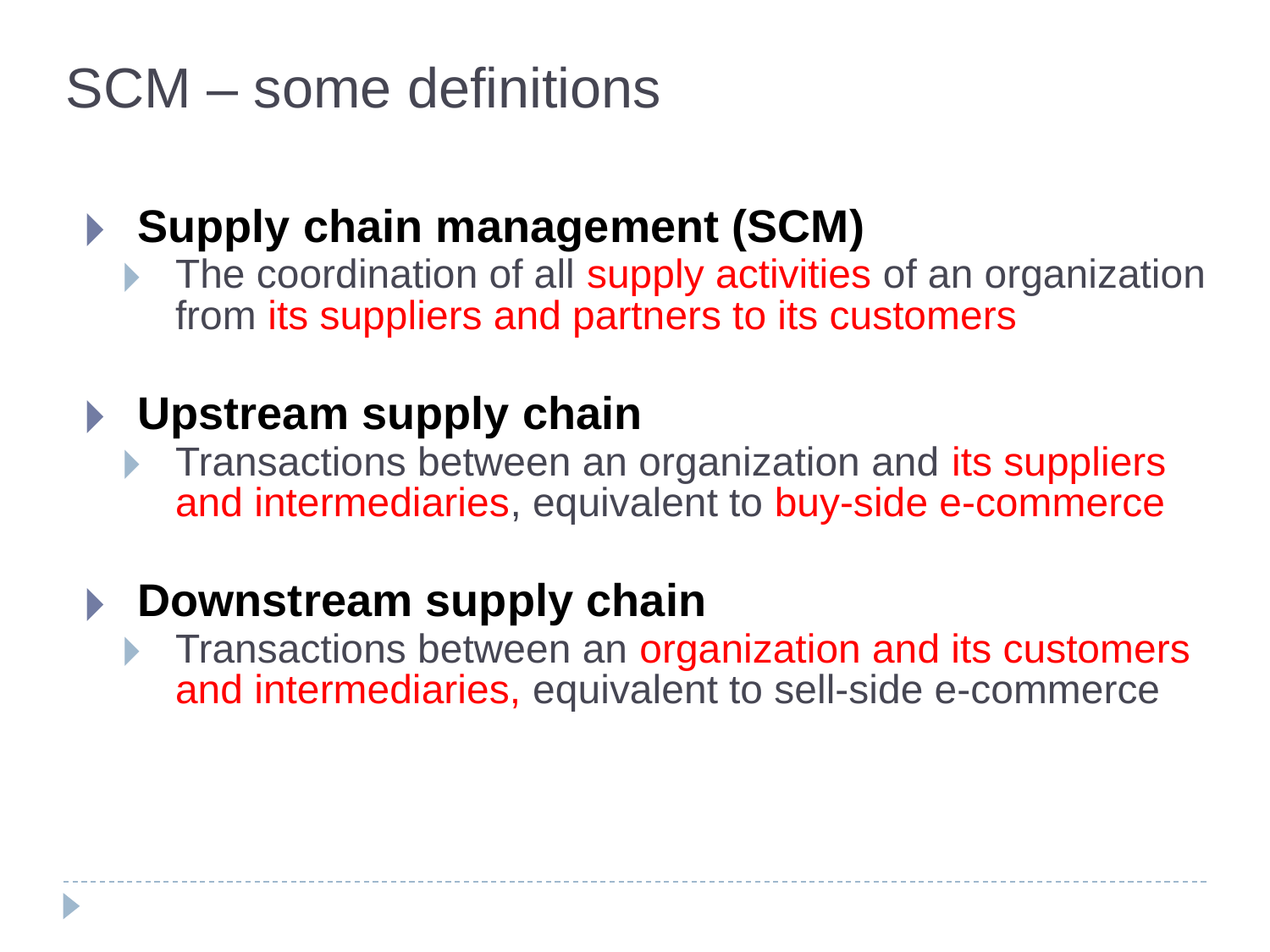

SCM – some definitions
Supply chain management (SCM)
The coordination of all supply activities of an organization from its suppliers and partners to its customers

Upstream supply chain
Transactions between an organization and its suppliers and intermediaries, equivalent to buy-side e-commerce

Downstream supply chain
Transactions between an organization and its customers and intermediaries, equivalent to sell-side e-commerce